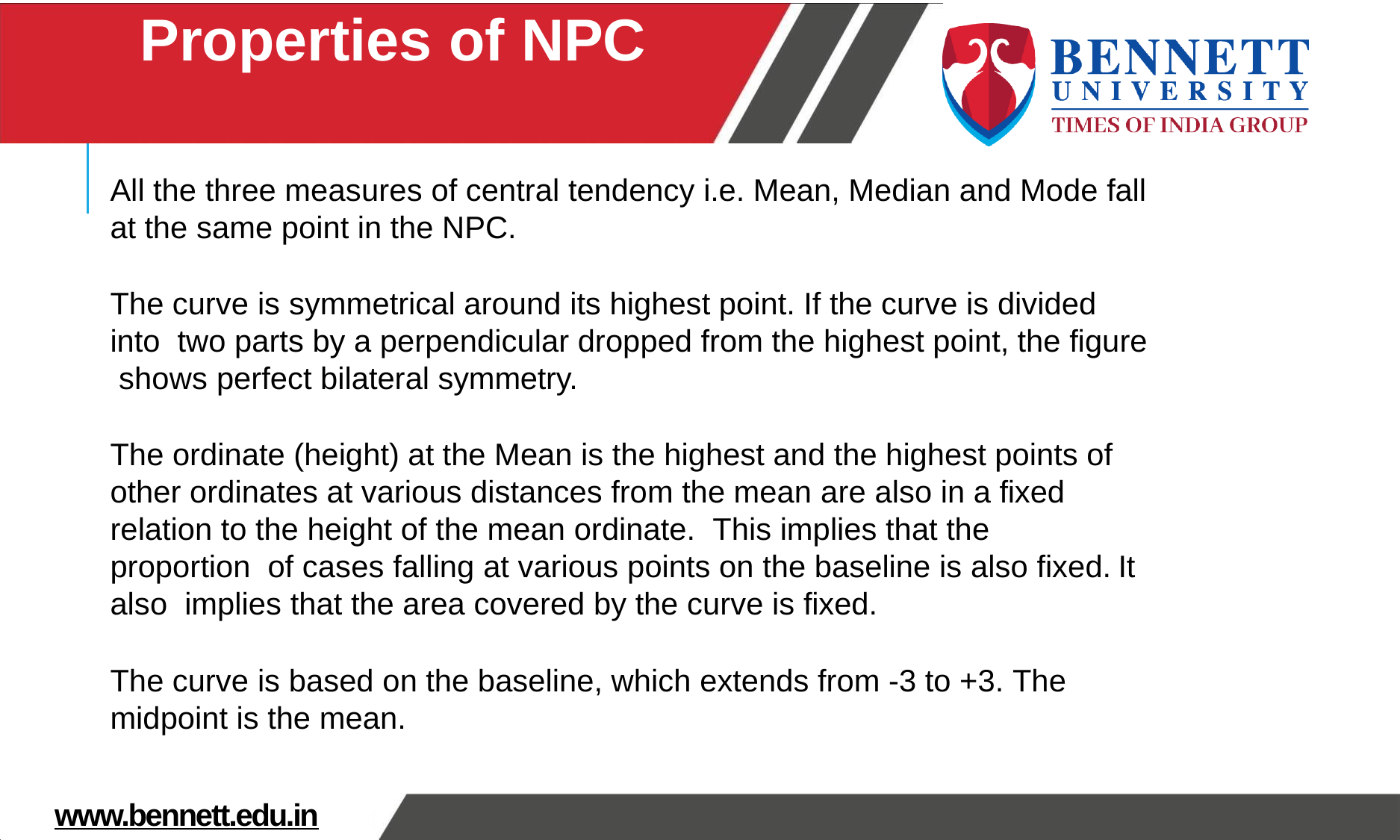

# Properties of NPC
All the three measures of central tendency i.e. Mean, Median and Mode fall
at the same point in the NPC.

The curve is symmetrical around its highest point. If the curve is divided into  two parts by a perpendicular dropped from the highest point, the figure  shows perfect bilateral symmetry.

The ordinate (height) at the Mean is the highest and the highest points of  other ordinates at various distances from the mean are also in a fixed  relation to the height of the mean ordinate.	This implies that the proportion  of cases falling at various points on the baseline is also fixed.	It also  implies that the area covered by the curve is fixed.

The curve is based on the baseline, which extends from -3 to +3. The
midpoint is the mean.
www.bennett.edu.in